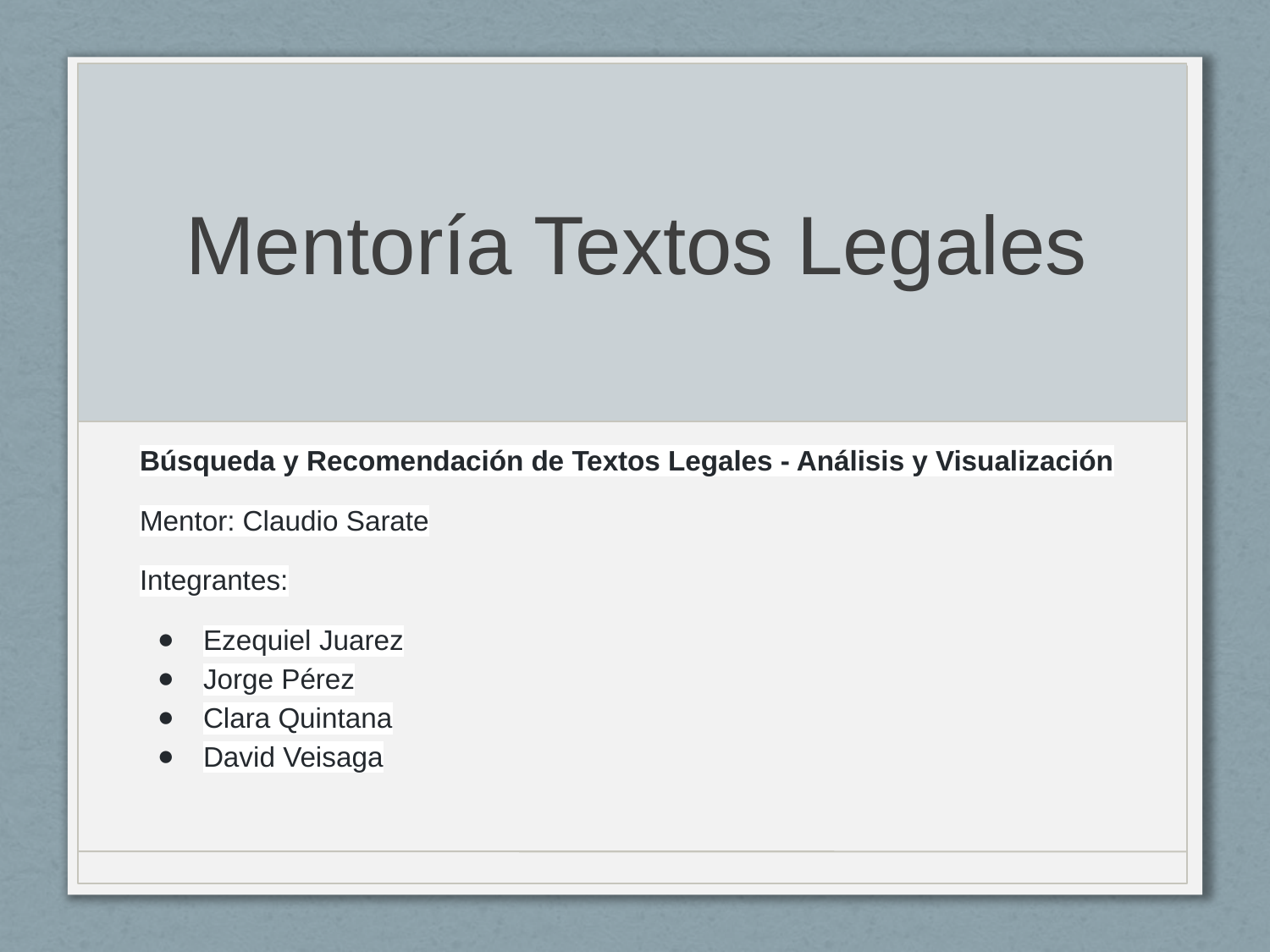

# Mentoría Textos Legales
Búsqueda y Recomendación de Textos Legales - Análisis y Visualización
Mentor: Claudio Sarate
Integrantes:
Ezequiel Juarez
Jorge Pérez
Clara Quintana
David Veisaga